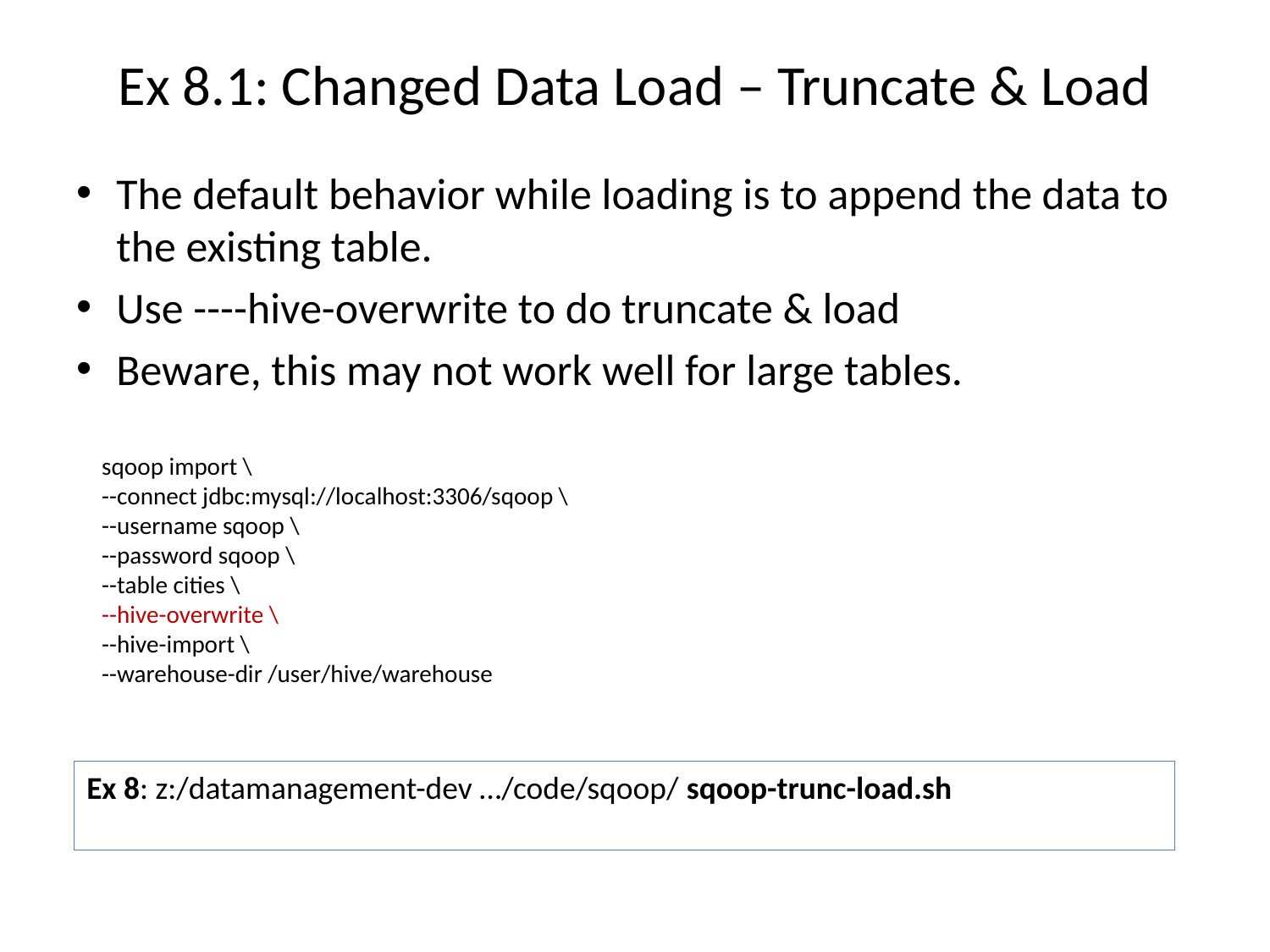

# Ex 8.1: Changed Data Load – Truncate & Load
The default behavior while loading is to append the data to the existing table.
Use ----hive-overwrite to do truncate & load
Beware, this may not work well for large tables.

sqoop import \
--connect jdbc:mysql://localhost:3306/sqoop \
--username sqoop \
--password sqoop \
--table cities \
--hive-overwrite \
--hive-import \
--warehouse-dir /user/hive/warehouse
Ex 8: z:/datamanagement-dev …/code/sqoop/ sqoop-trunc-load.sh